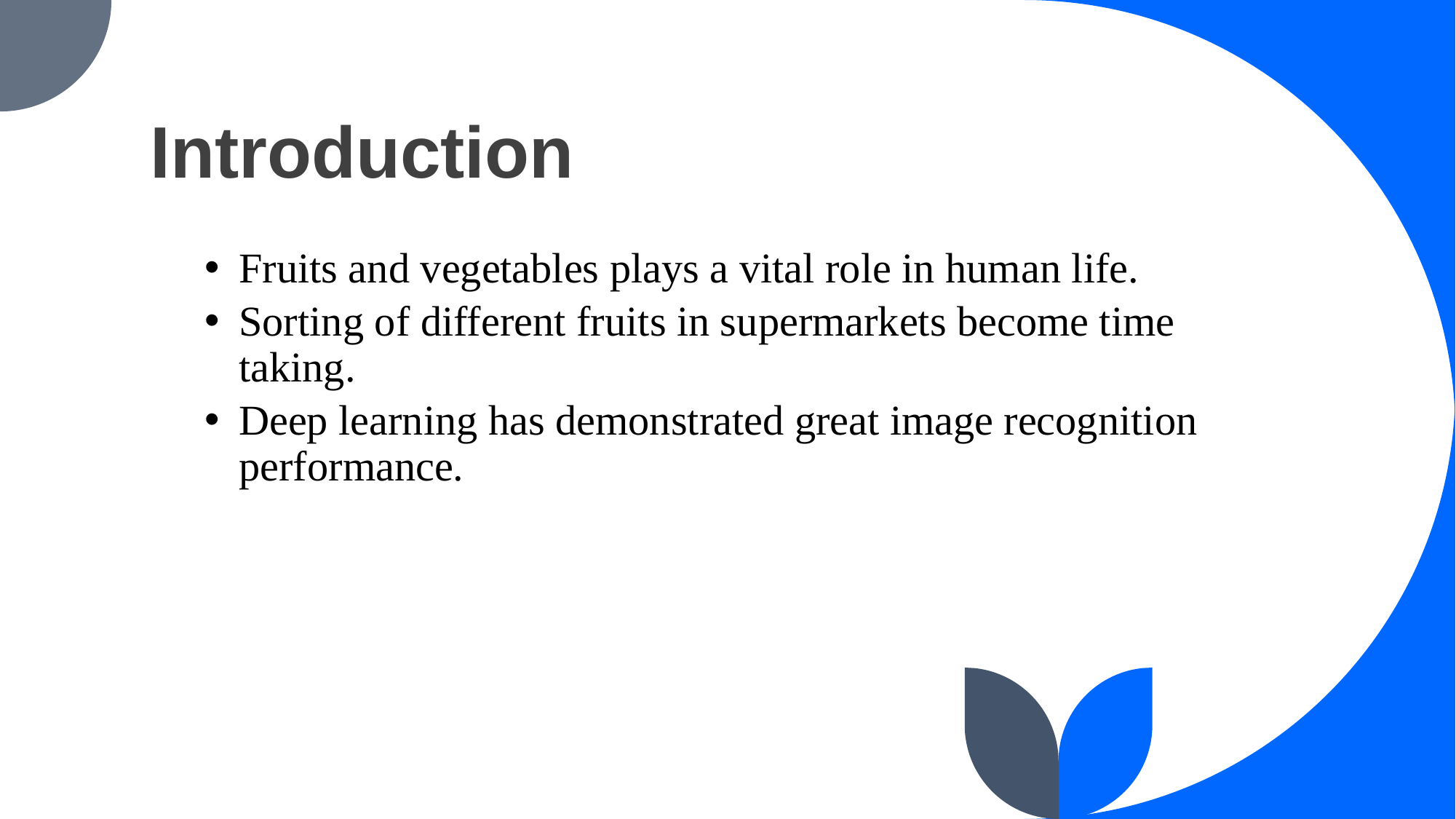

# Introduction
Fruits and vegetables plays a vital role in human life.
Sorting of different fruits in supermarkets become time taking.
Deep learning has demonstrated great image recognition performance.